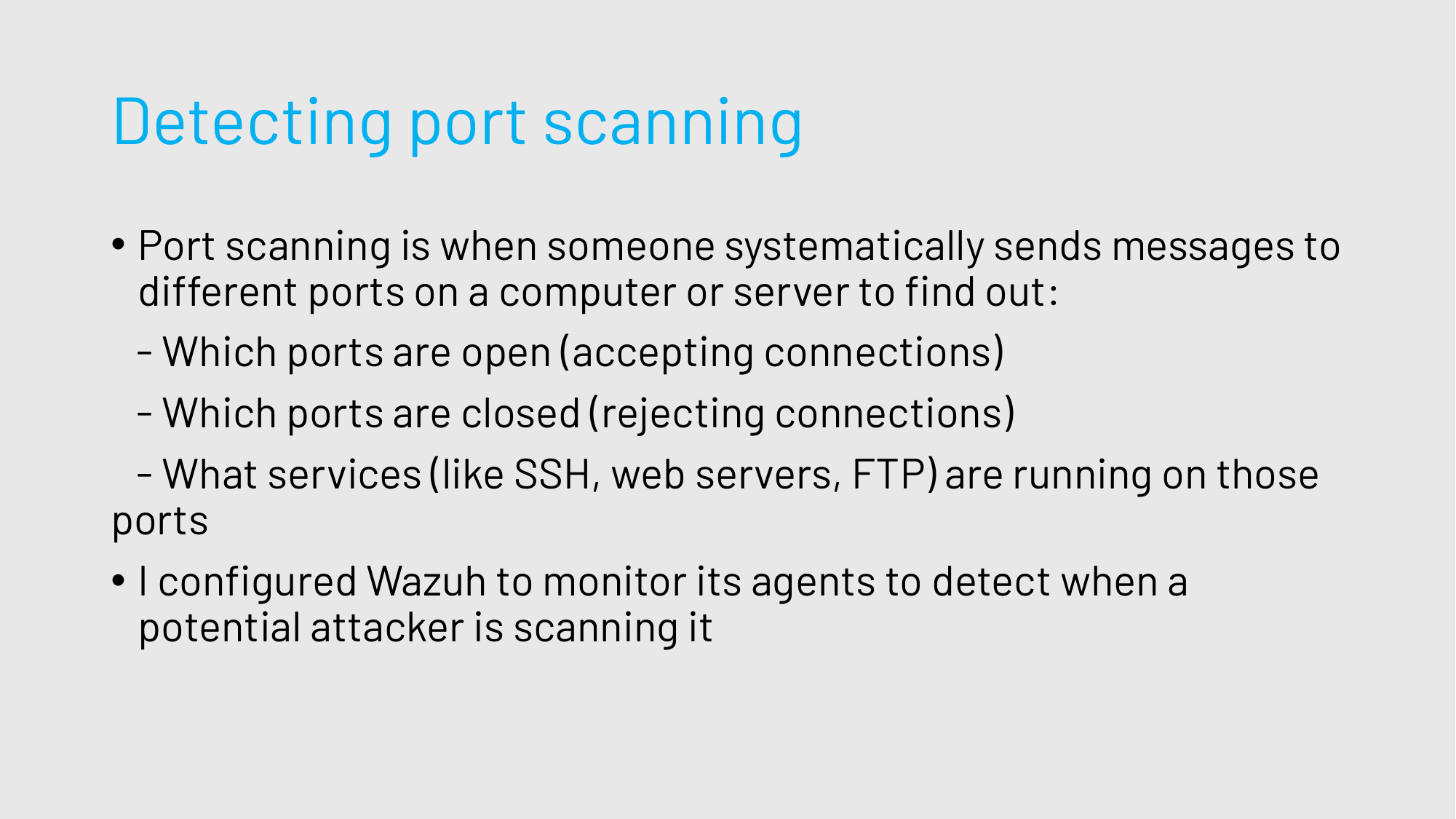

# Detecting port scanning
Port scanning is when someone systematically sends messages to different ports on a computer or server to find out:
   - Which ports are open (accepting connections)
   - Which ports are closed (rejecting connections)
   - What services (like SSH, web servers, FTP) are running on those ports
I configured Wazuh to monitor its agents to detect when a potential attacker is scanning it